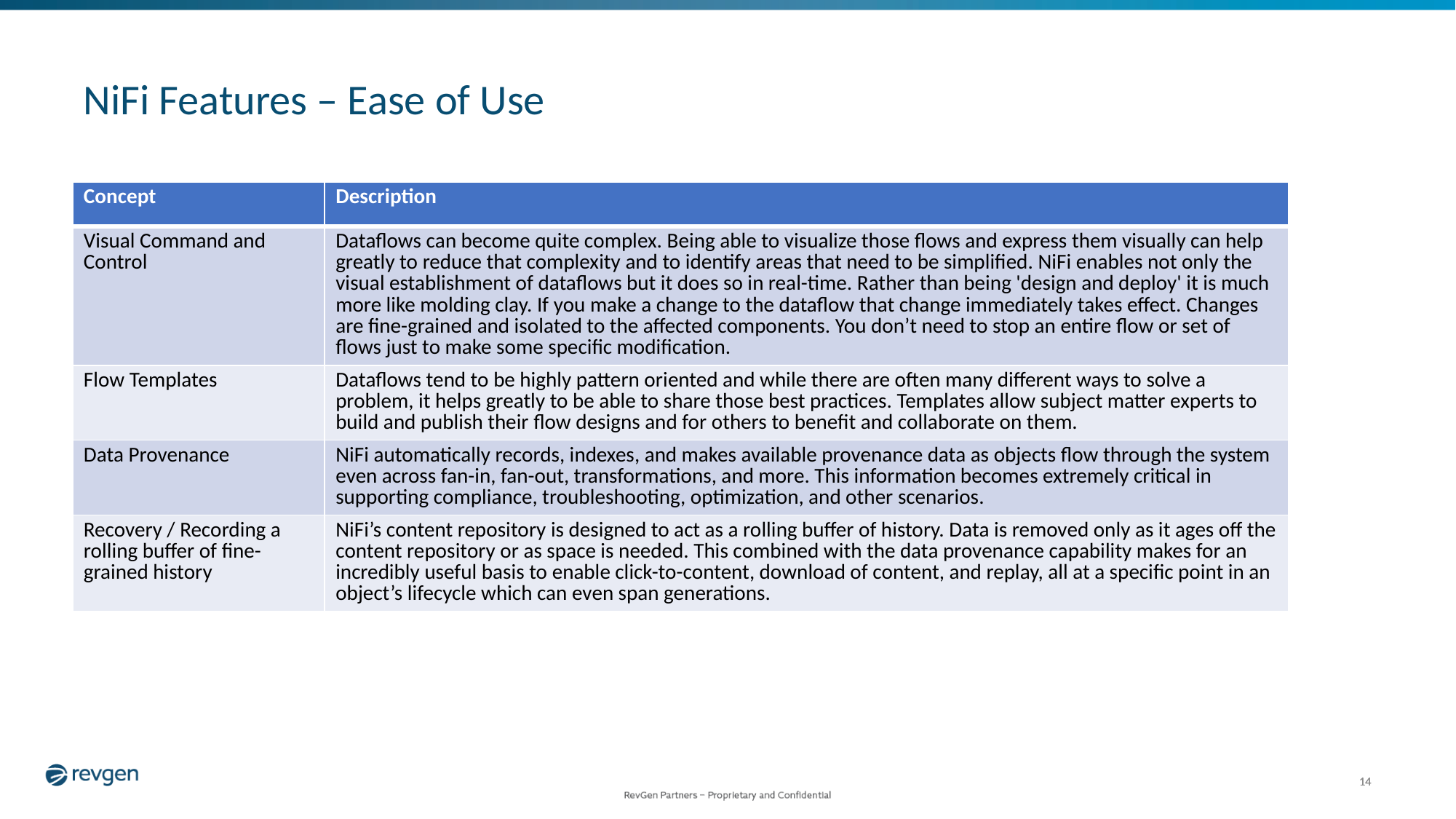

# NiFi Features – Ease of Use
| Concept | Description |
| --- | --- |
| Visual Command and Control | Dataflows can become quite complex. Being able to visualize those flows and express them visually can help greatly to reduce that complexity and to identify areas that need to be simplified. NiFi enables not only the visual establishment of dataflows but it does so in real-time. Rather than being 'design and deploy' it is much more like molding clay. If you make a change to the dataflow that change immediately takes effect. Changes are fine-grained and isolated to the affected components. You don’t need to stop an entire flow or set of flows just to make some specific modification. |
| Flow Templates | Dataflows tend to be highly pattern oriented and while there are often many different ways to solve a problem, it helps greatly to be able to share those best practices. Templates allow subject matter experts to build and publish their flow designs and for others to benefit and collaborate on them. |
| Data Provenance | NiFi automatically records, indexes, and makes available provenance data as objects flow through the system even across fan-in, fan-out, transformations, and more. This information becomes extremely critical in supporting compliance, troubleshooting, optimization, and other scenarios. |
| Recovery / Recording a rolling buffer of fine-grained history | NiFi’s content repository is designed to act as a rolling buffer of history. Data is removed only as it ages off the content repository or as space is needed. This combined with the data provenance capability makes for an incredibly useful basis to enable click-to-content, download of content, and replay, all at a specific point in an object’s lifecycle which can even span generations. |